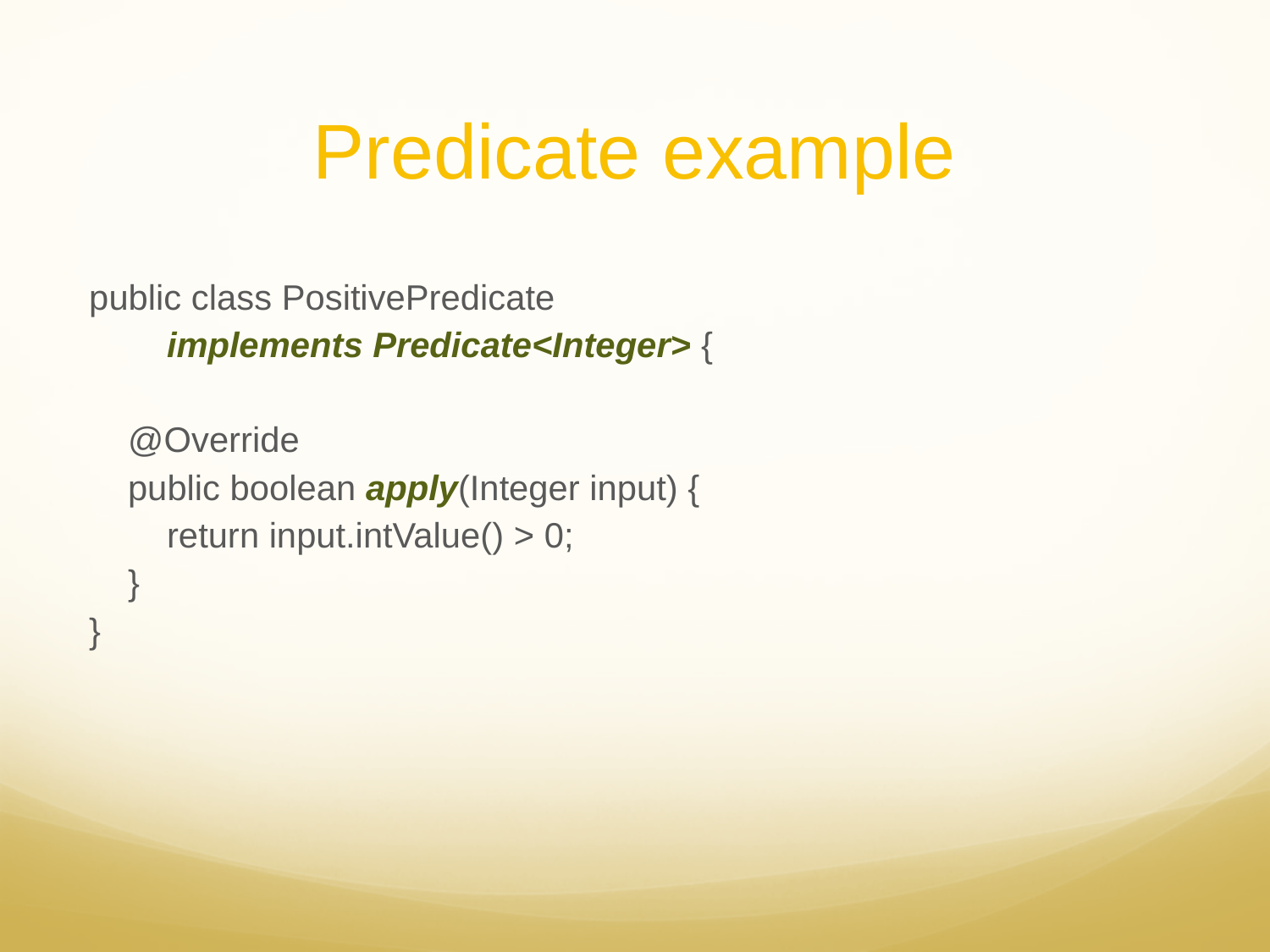

# Predicate example

public class PositivePredicate
        implements Predicate<Integer> {

    @Override
    public boolean apply(Integer input) {
        return input.intValue() > 0;
    }
}